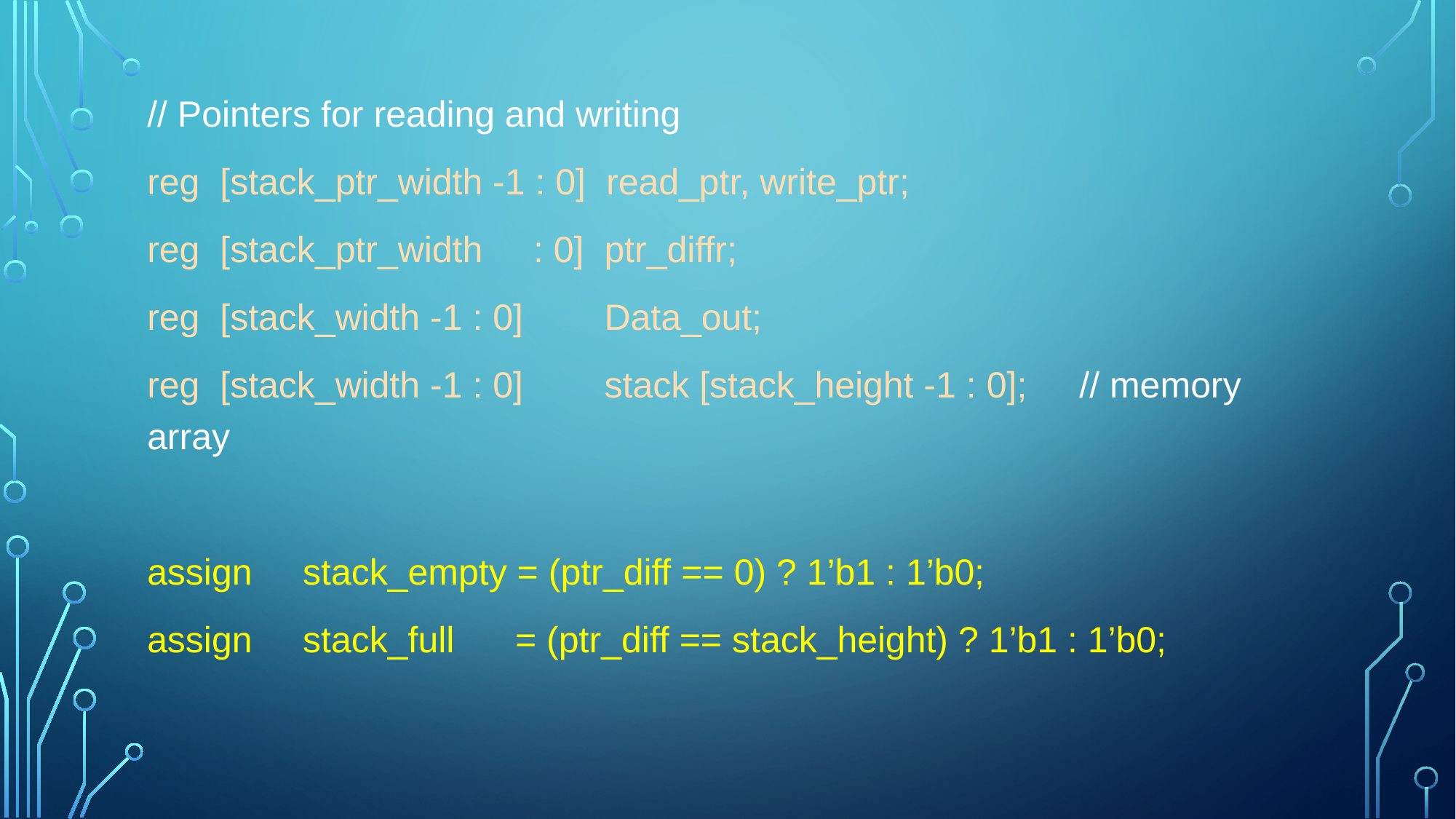

// Pointers for reading and writing
reg  [stack_ptr_width -1 : 0]  read_ptr, write_ptr;
reg  [stack_ptr_width     : 0]  ptr_diffr;
reg  [stack_width -1 : 0]        Data_out;
reg  [stack_width -1 : 0]        stack [stack_height -1 : 0];     // memory array

assign     stack_empty = (ptr_diff == 0) ? 1’b1 : 1’b0;
assign     stack_full      = (ptr_diff == stack_height) ? 1’b1 : 1’b0;